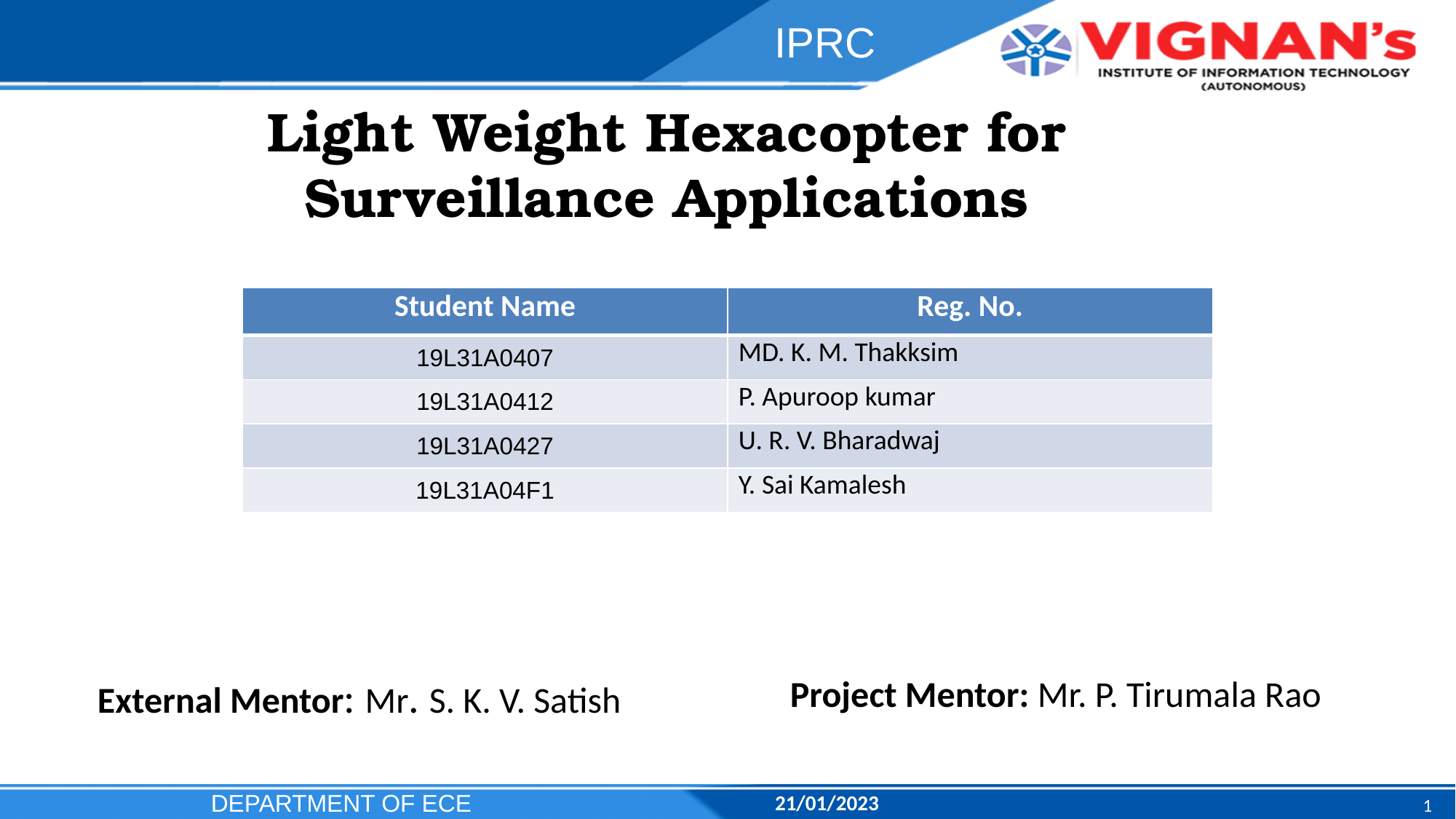

IPRC
Light Weight Hexacopter for Surveillance Applications

| Student Name | Reg. No. |
| --- | --- |
| 19L31A0407 | MD. K. M. Thakksim |
| 19L31A0412 | P. Apuroop kumar |
| 19L31A0427 | U. R. V. Bharadwaj |
| 19L31A04F1 | Y. Sai Kamalesh |
External Mentor: Mr. S. K. V. Satish
Project Mentor: Mr. P. Tirumala Rao
DEPARTMENT OF ECE
21/01/2023
1